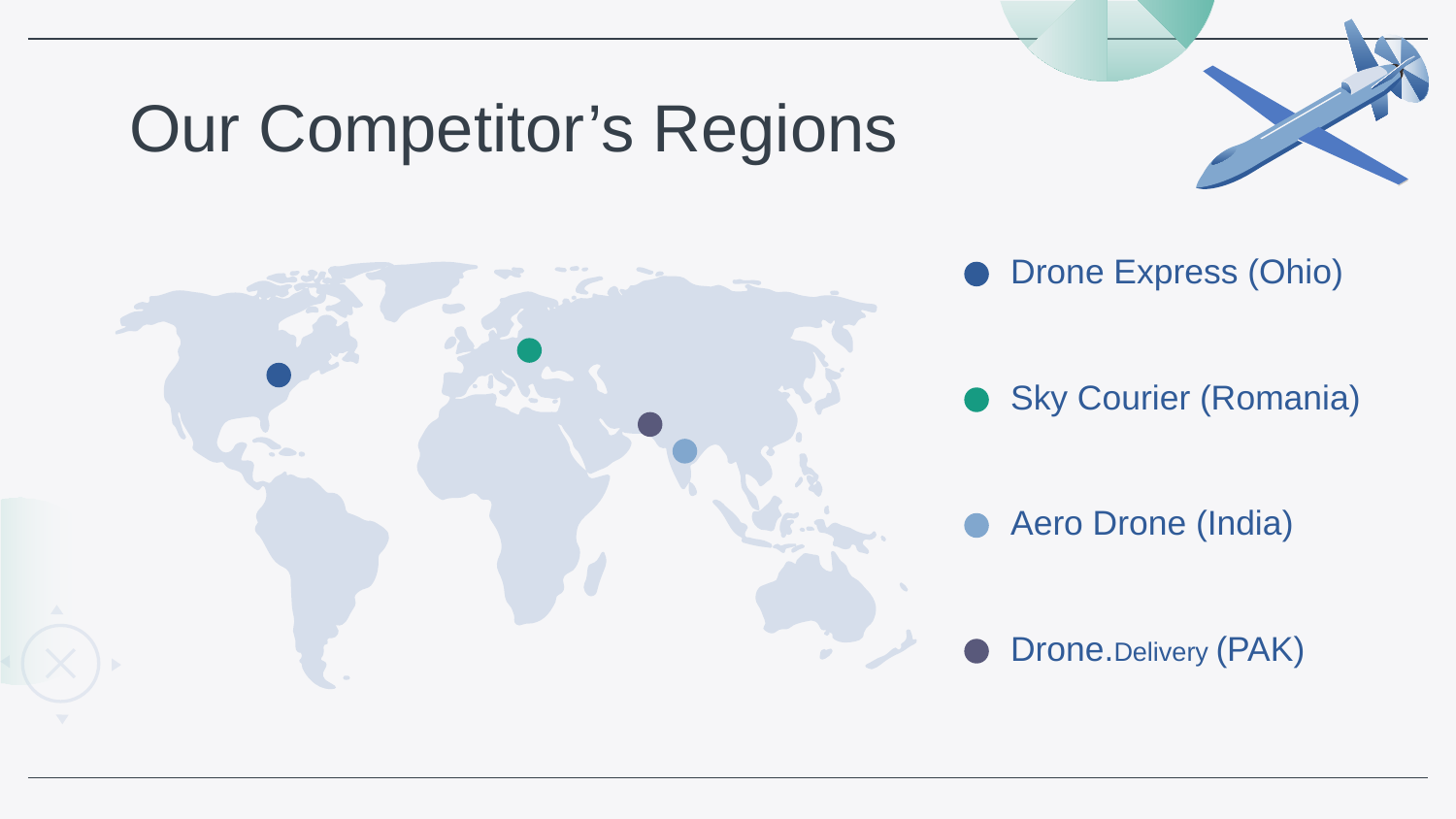

# Our Competitor’s Regions
Drone Express (Ohio)

Sky Courier (Romania)

Aero Drone (India)

Drone.Delivery (PAK)